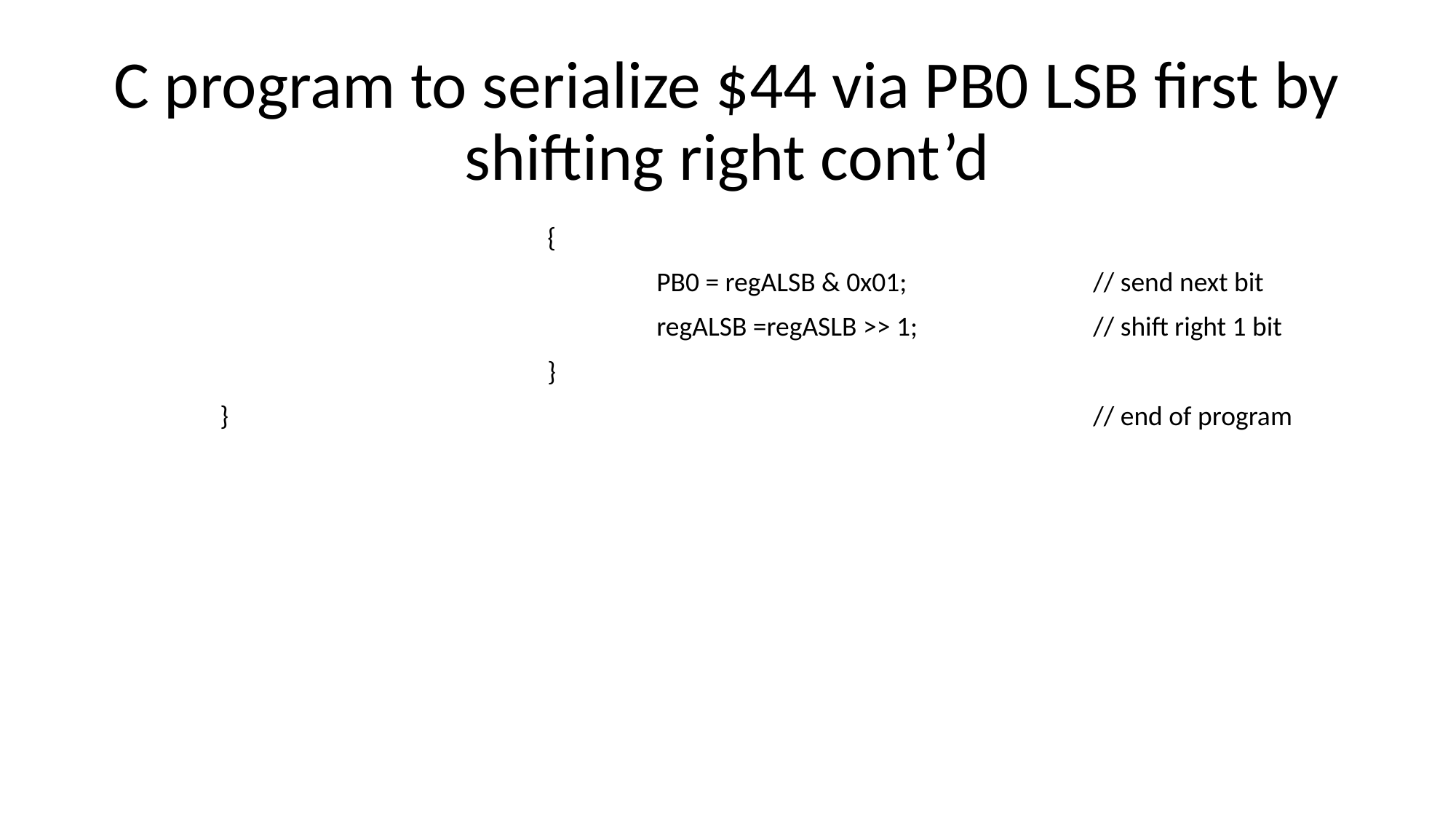

# C program to serialize $44 via PB0 LSB first by shifting right cont’d
				{
					PB0 = regALSB & 0x01;		// send next bit
					regALSB =regASLB >> 1;		// shift right 1 bit
				}
	}								// end of program